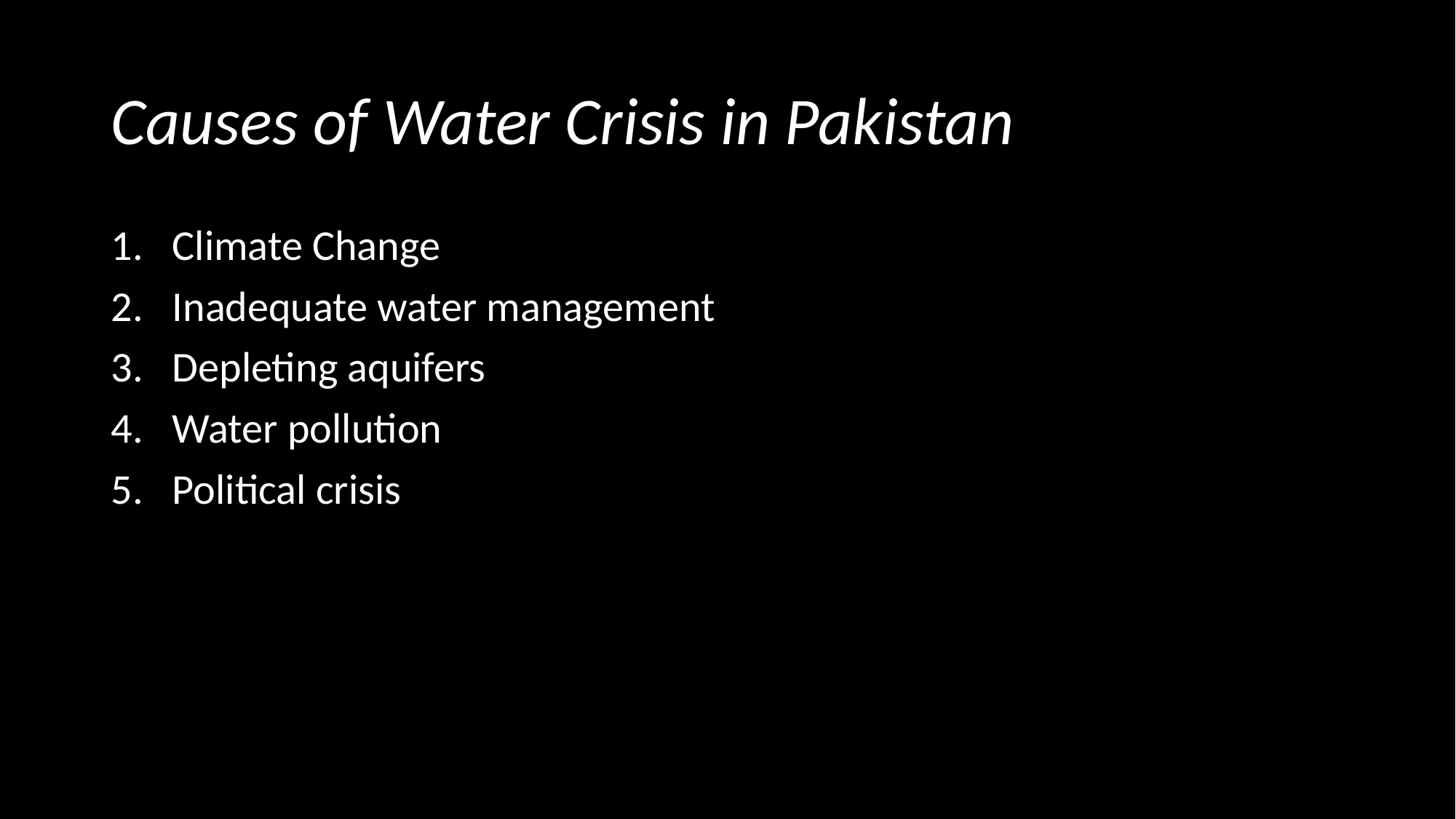

# Causes of Water Crisis in Pakistan
Climate Change
Inadequate water management
Depleting aquifers
Water pollution
Political crisis